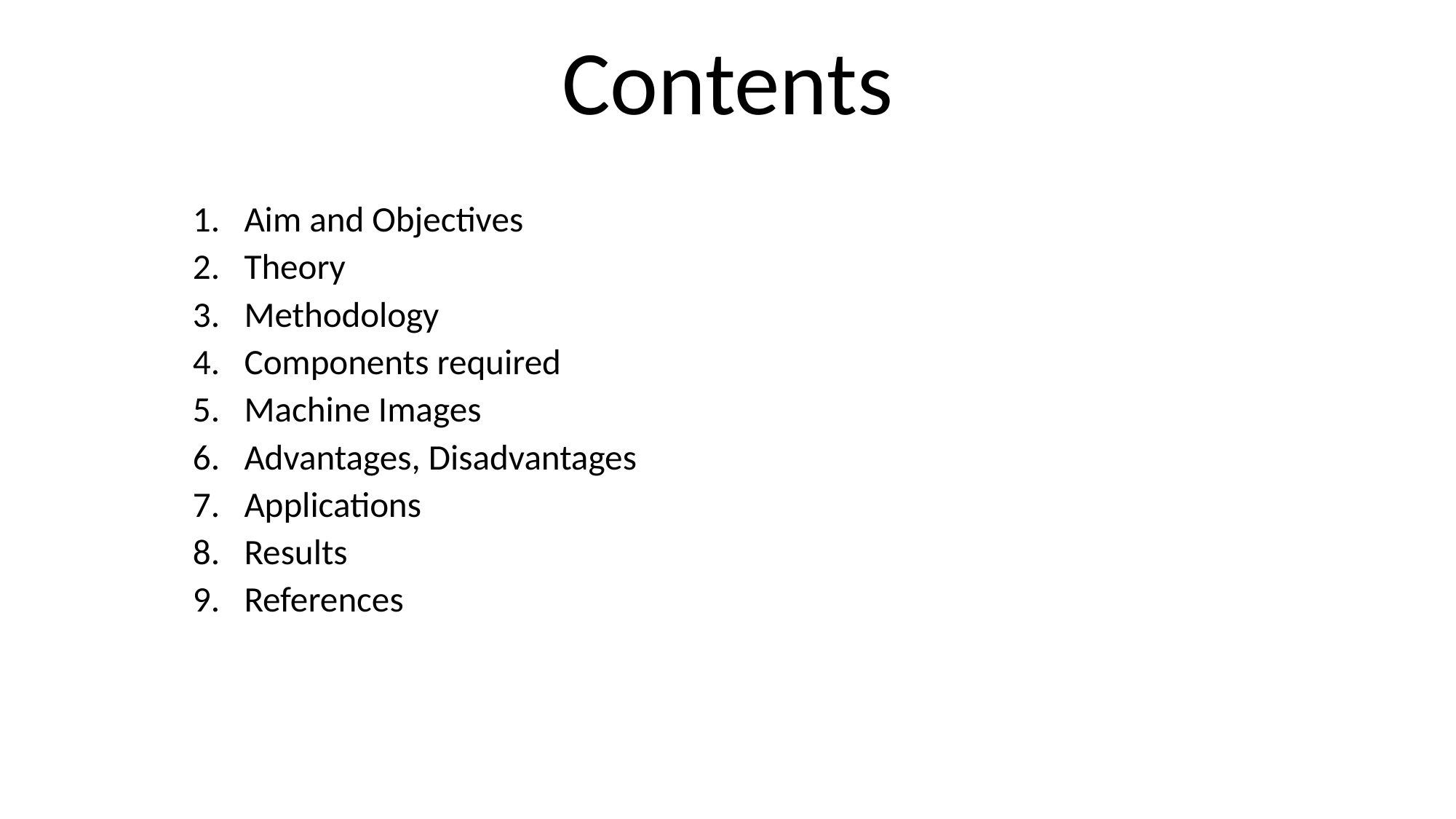

# Contents
Aim and Objectives
Theory
Methodology
Components required
Machine Images
Advantages, Disadvantages
Applications
Results
References